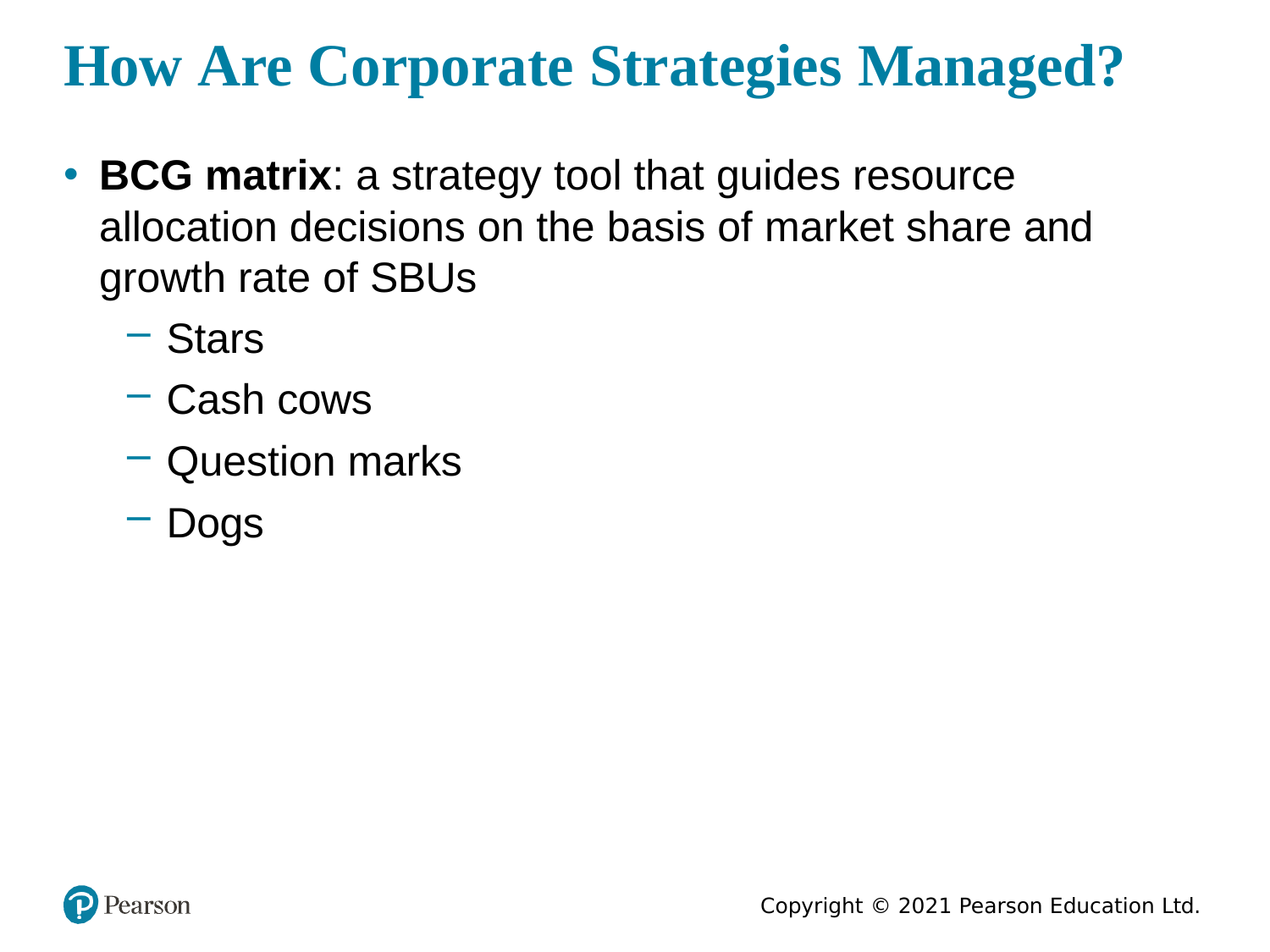

# How Are Corporate Strategies Managed?
BCG matrix: a strategy tool that guides resource allocation decisions on the basis of market share and growth rate of SBUs
Stars
Cash cows
Question marks
Dogs
Copyright © 2021 Pearson Education Ltd.